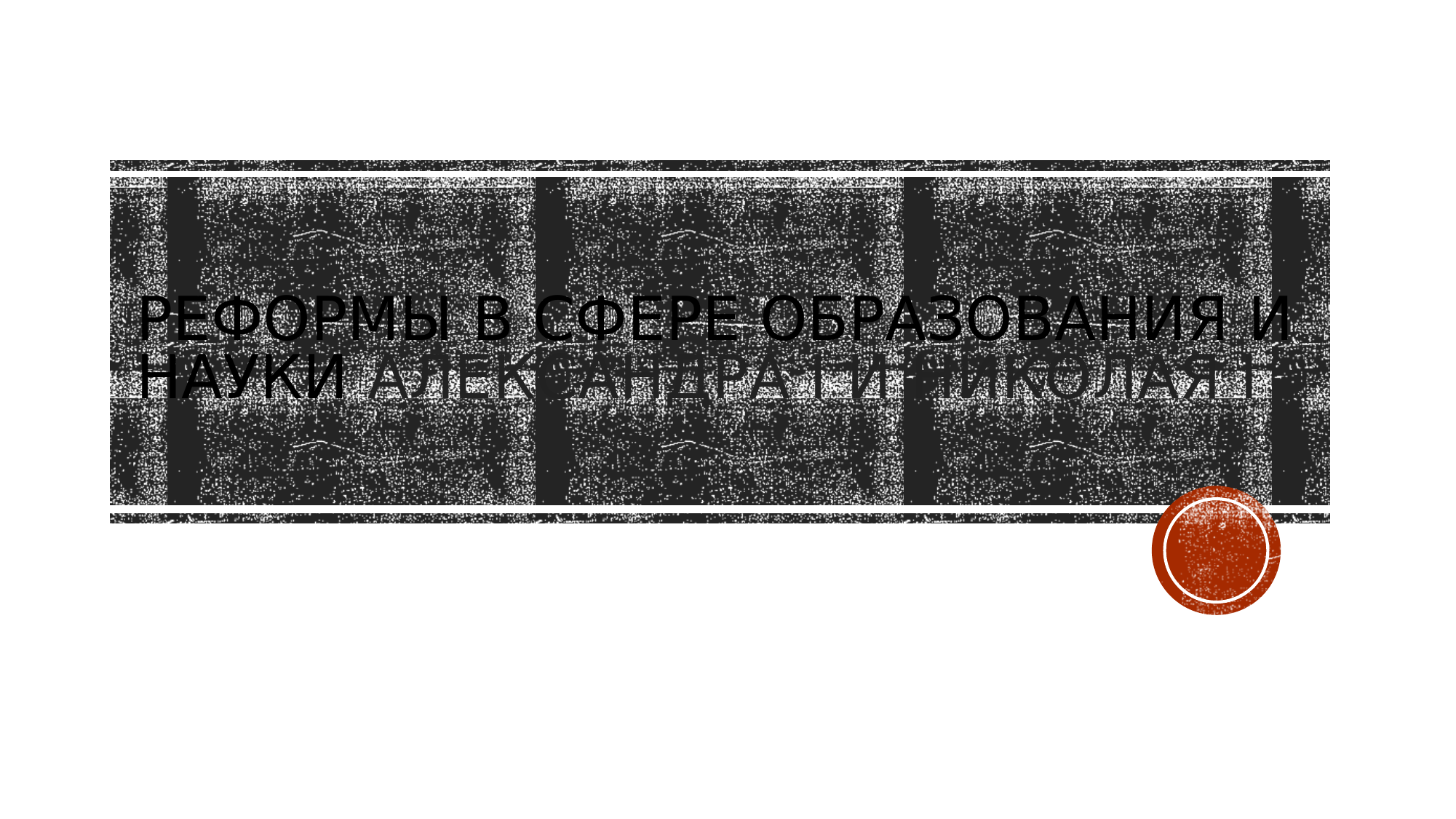

# Реформы в сфере образования и науки Александра I и Николая I